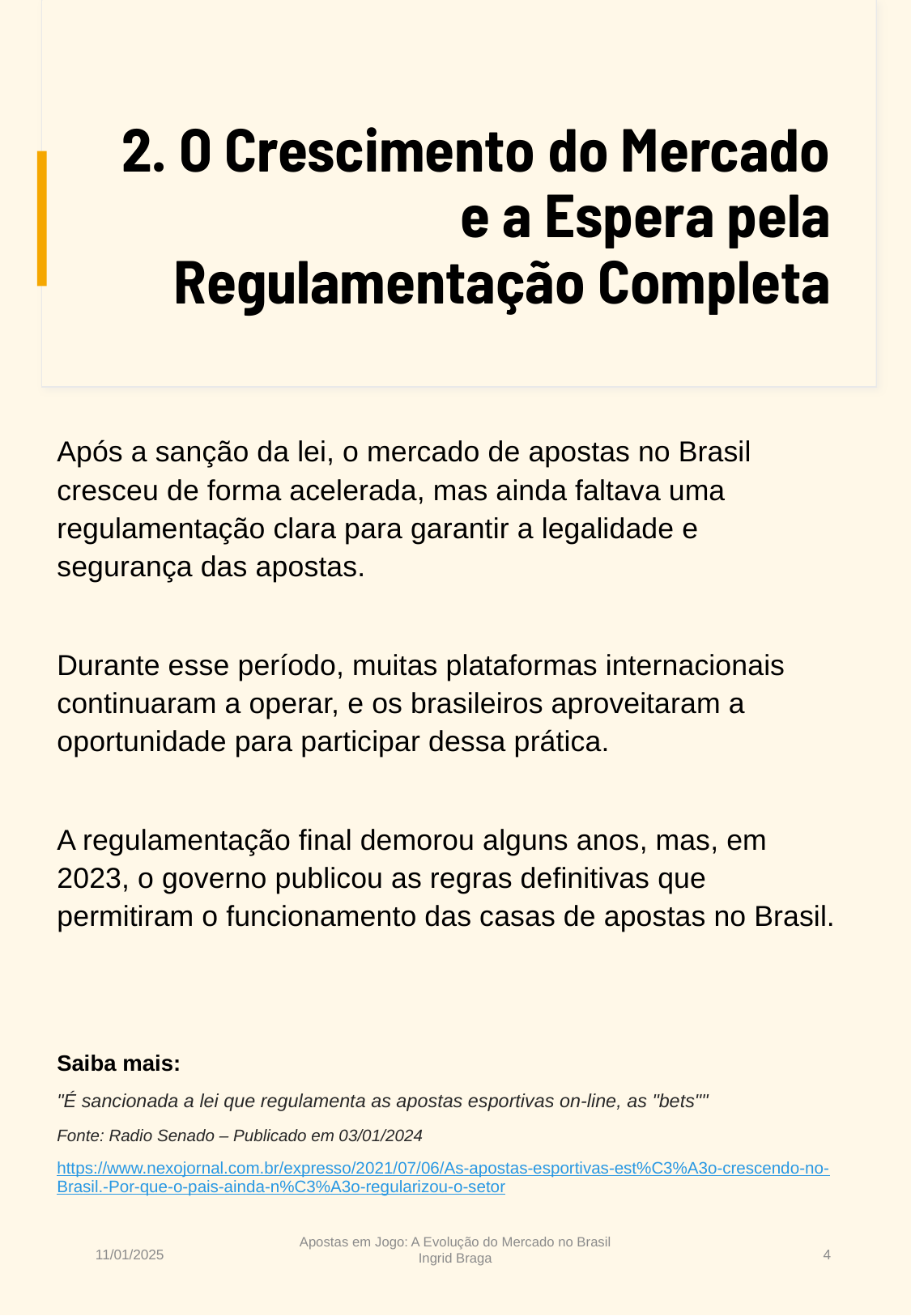

# 2. O Crescimento do Mercado e a Espera pela Regulamentação Completa
Após a sanção da lei, o mercado de apostas no Brasil cresceu de forma acelerada, mas ainda faltava uma regulamentação clara para garantir a legalidade e segurança das apostas.

Durante esse período, muitas plataformas internacionais continuaram a operar, e os brasileiros aproveitaram a oportunidade para participar dessa prática.

A regulamentação final demorou alguns anos, mas, em 2023, o governo publicou as regras definitivas que permitiram o funcionamento das casas de apostas no Brasil.

Saiba mais:
"É sancionada a lei que regulamenta as apostas esportivas on-line, as "bets""
Fonte: Radio Senado – Publicado em 03/01/2024
https://www.nexojornal.com.br/expresso/2021/07/06/As-apostas-esportivas-est%C3%A3o-crescendo-no-Brasil.-Por-que-o-pais-ainda-n%C3%A3o-regularizou-o-setor

Apostas em Jogo: A Evolução do Mercado no Brasil
Ingrid Braga
11/01/2025
4